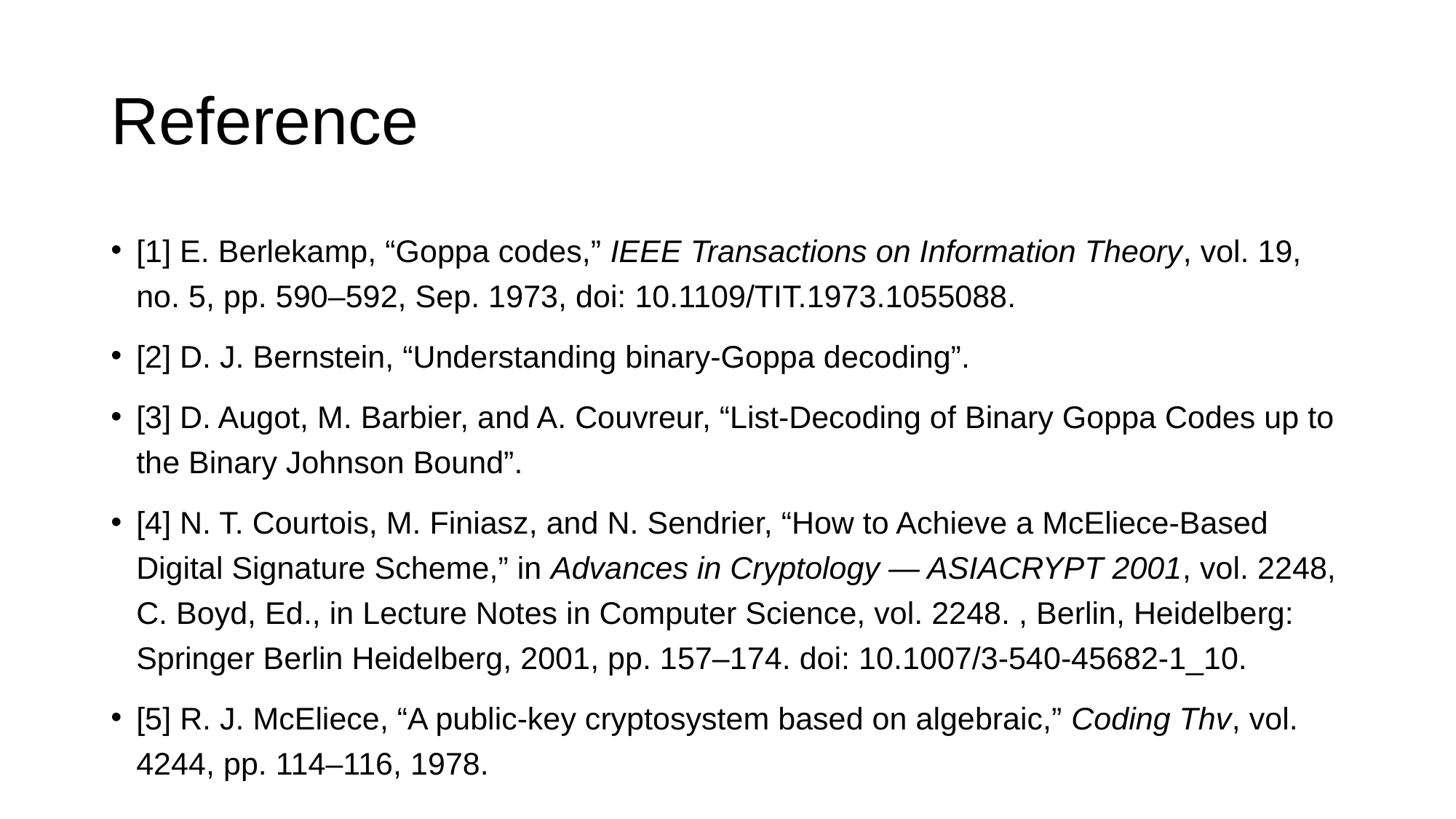

# Reference
[1] E. Berlekamp, “Goppa codes,” IEEE Transactions on Information Theory, vol. 19, no. 5, pp. 590–592, Sep. 1973, doi: 10.1109/TIT.1973.1055088.
[2] D. J. Bernstein, “Understanding binary-Goppa decoding”.
[3] D. Augot, M. Barbier, and A. Couvreur, “List-Decoding of Binary Goppa Codes up to the Binary Johnson Bound”.
[4] N. T. Courtois, M. Finiasz, and N. Sendrier, “How to Achieve a McEliece-Based Digital Signature Scheme,” in Advances in Cryptology — ASIACRYPT 2001, vol. 2248, C. Boyd, Ed., in Lecture Notes in Computer Science, vol. 2248. , Berlin, Heidelberg: Springer Berlin Heidelberg, 2001, pp. 157–174. doi: 10.1007/3-540-45682-1_10.
[5] R. J. McEliece, “A public-key cryptosystem based on algebraic,” Coding Thv, vol. 4244, pp. 114–116, 1978.